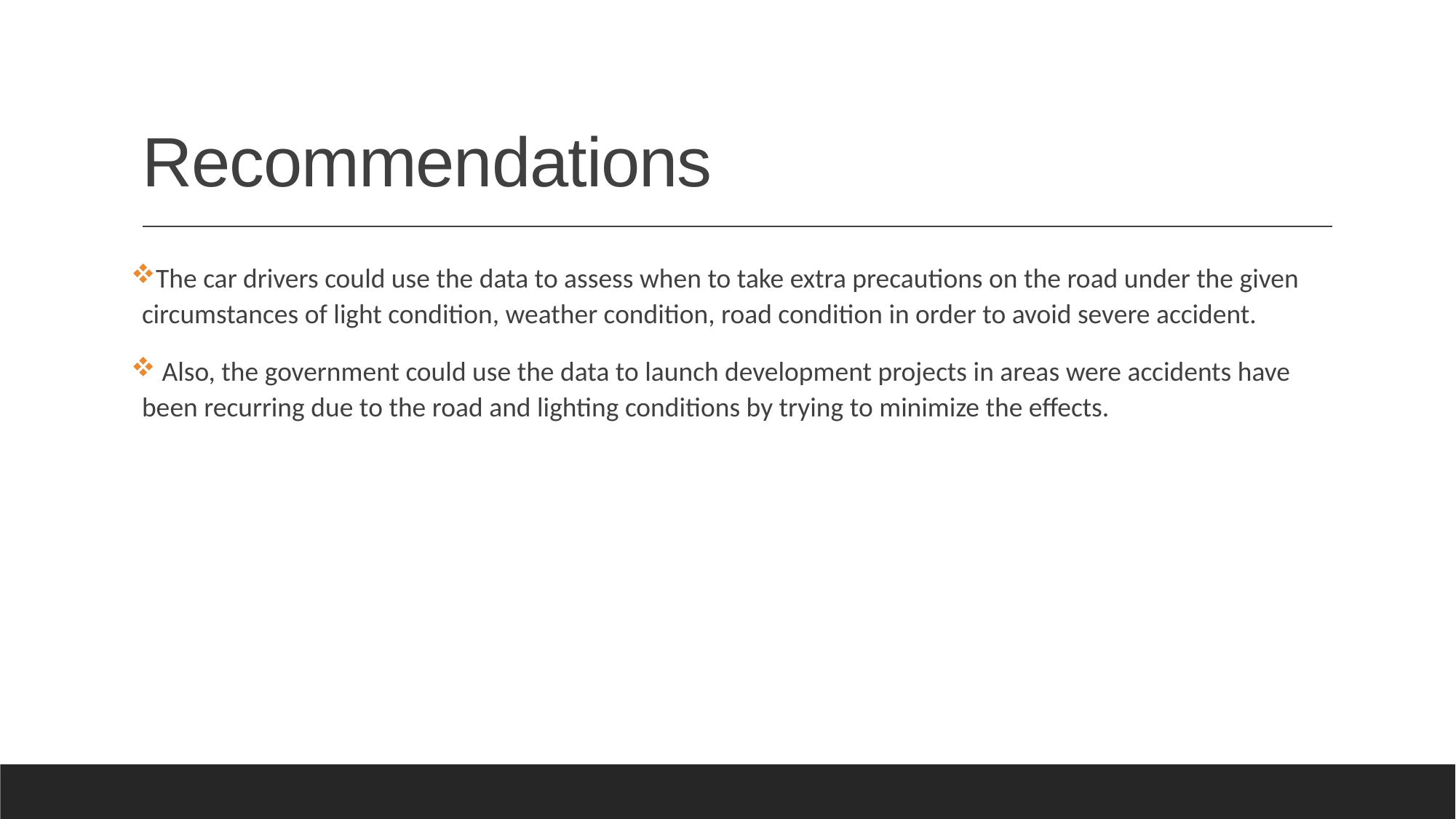

# Recommendations
The car drivers could use the data to assess when to take extra precautions on the road under the given circumstances of light condition, weather condition, road condition in order to avoid severe accident.
 Also, the government could use the data to launch development projects in areas were accidents have been recurring due to the road and lighting conditions by trying to minimize the effects.